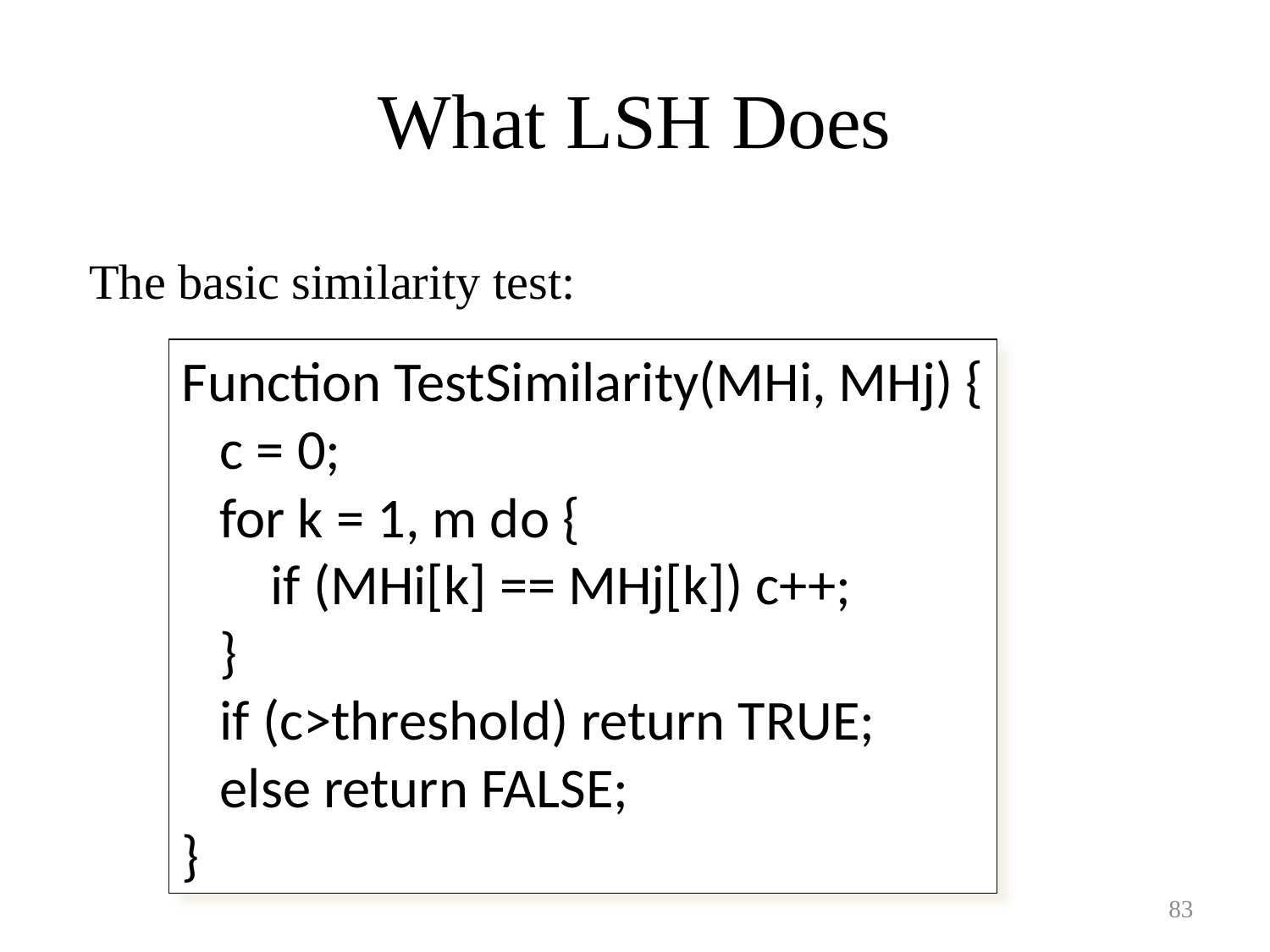

# What LSH Does
The basic similarity test:
Function TestSimilarity(MHi, MHj) {
   c = 0;
   for k = 1, m do {
       if (MHi[k] == MHj[k]) c++;
   }
   if (c>threshold) return TRUE;
   else return FALSE;
}
83